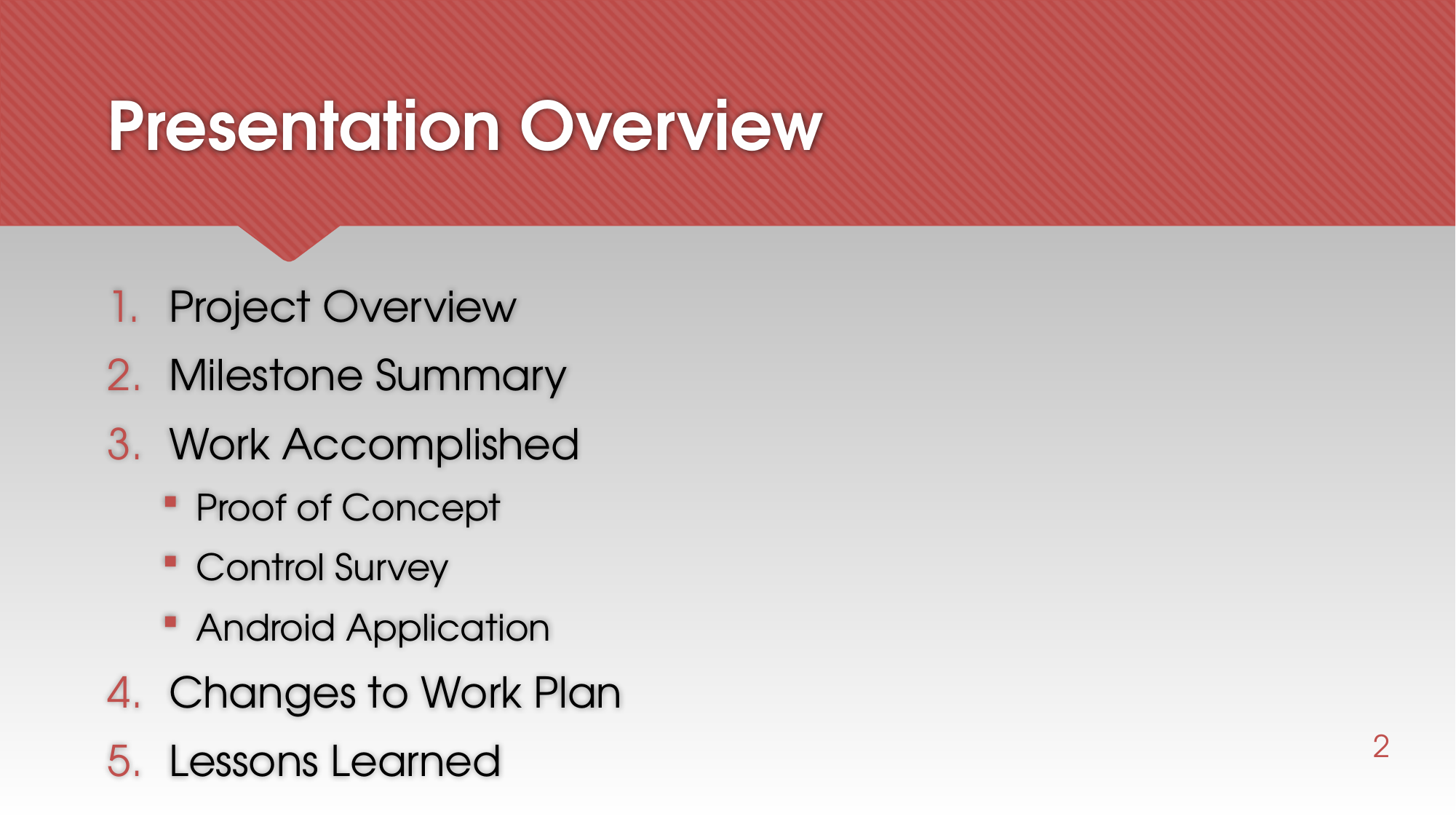

# Presentation Overview
Project Overview
Milestone Summary
Work Accomplished
Proof of Concept
Control Survey
Android Application
Changes to Work Plan
Lessons Learned
2